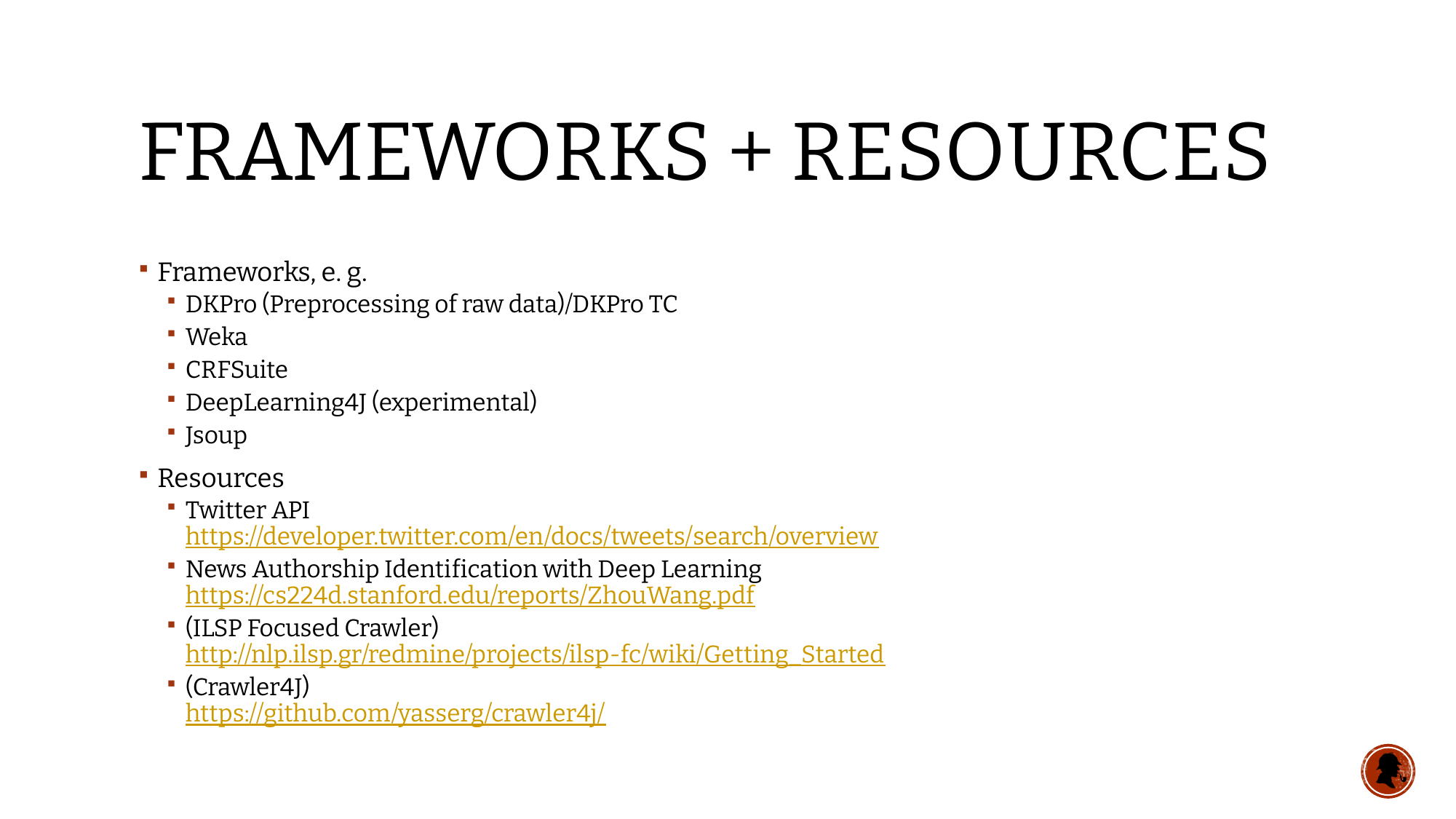

# Frameworks + Resources
Frameworks, e. g.
DKPro (Preprocessing of raw data)/DKPro TC
Weka
CRFSuite
DeepLearning4J (experimental)
Jsoup
Resources
Twitter API
https://developer.twitter.com/en/docs/tweets/search/overview
News Authorship Identiﬁcation with Deep Learning
https://cs224d.stanford.edu/reports/ZhouWang.pdf
(ILSP Focused Crawler)
http://nlp.ilsp.gr/redmine/projects/ilsp-fc/wiki/Getting_Started
(Crawler4J)
https://github.com/yasserg/crawler4j/